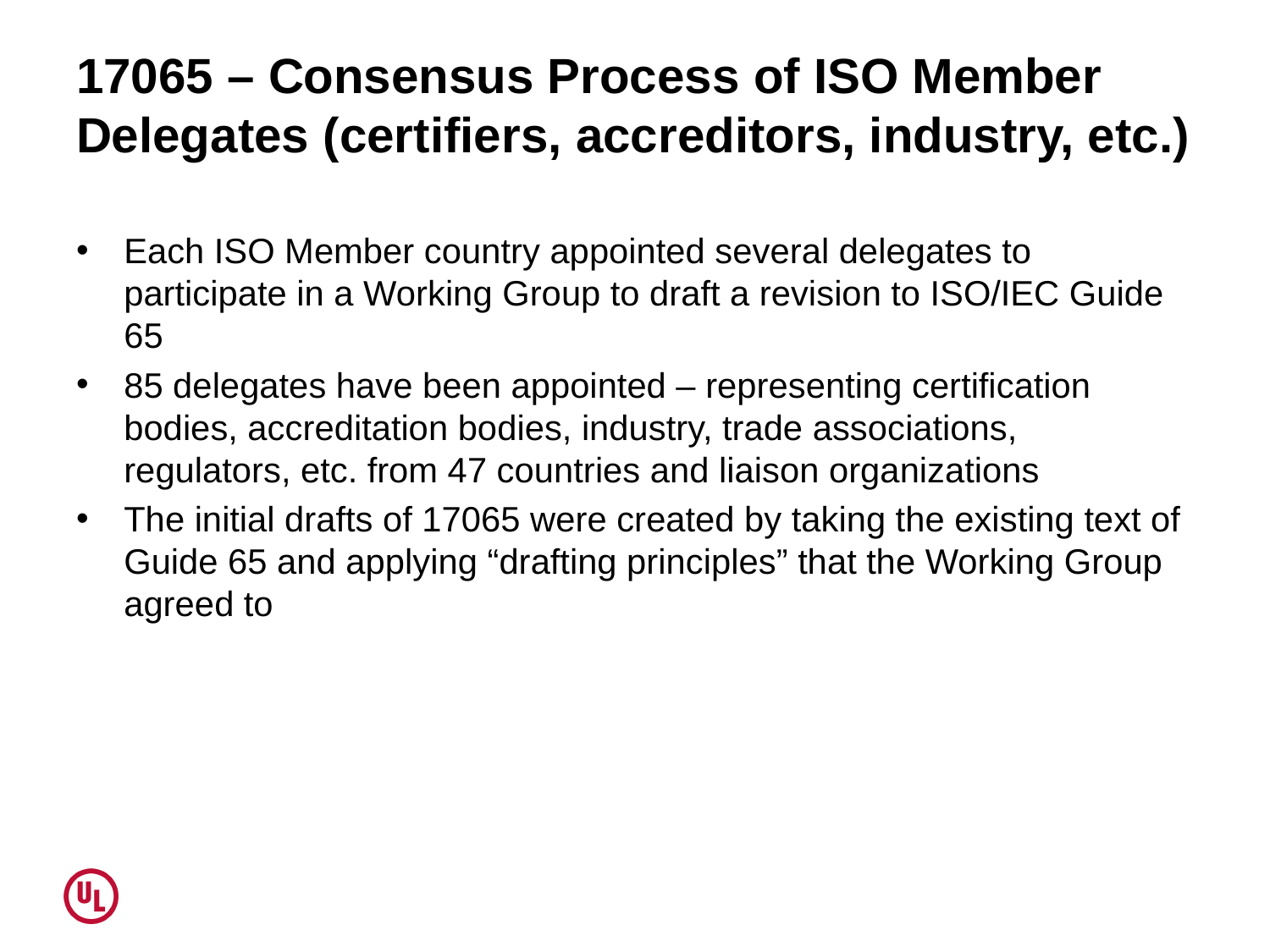

# 17065 – Consensus Process of ISO Member Delegates (certifiers, accreditors, industry, etc.)
Each ISO Member country appointed several delegates to participate in a Working Group to draft a revision to ISO/IEC Guide 65
85 delegates have been appointed – representing certification bodies, accreditation bodies, industry, trade associations, regulators, etc. from 47 countries and liaison organizations
The initial drafts of 17065 were created by taking the existing text of Guide 65 and applying “drafting principles” that the Working Group agreed to